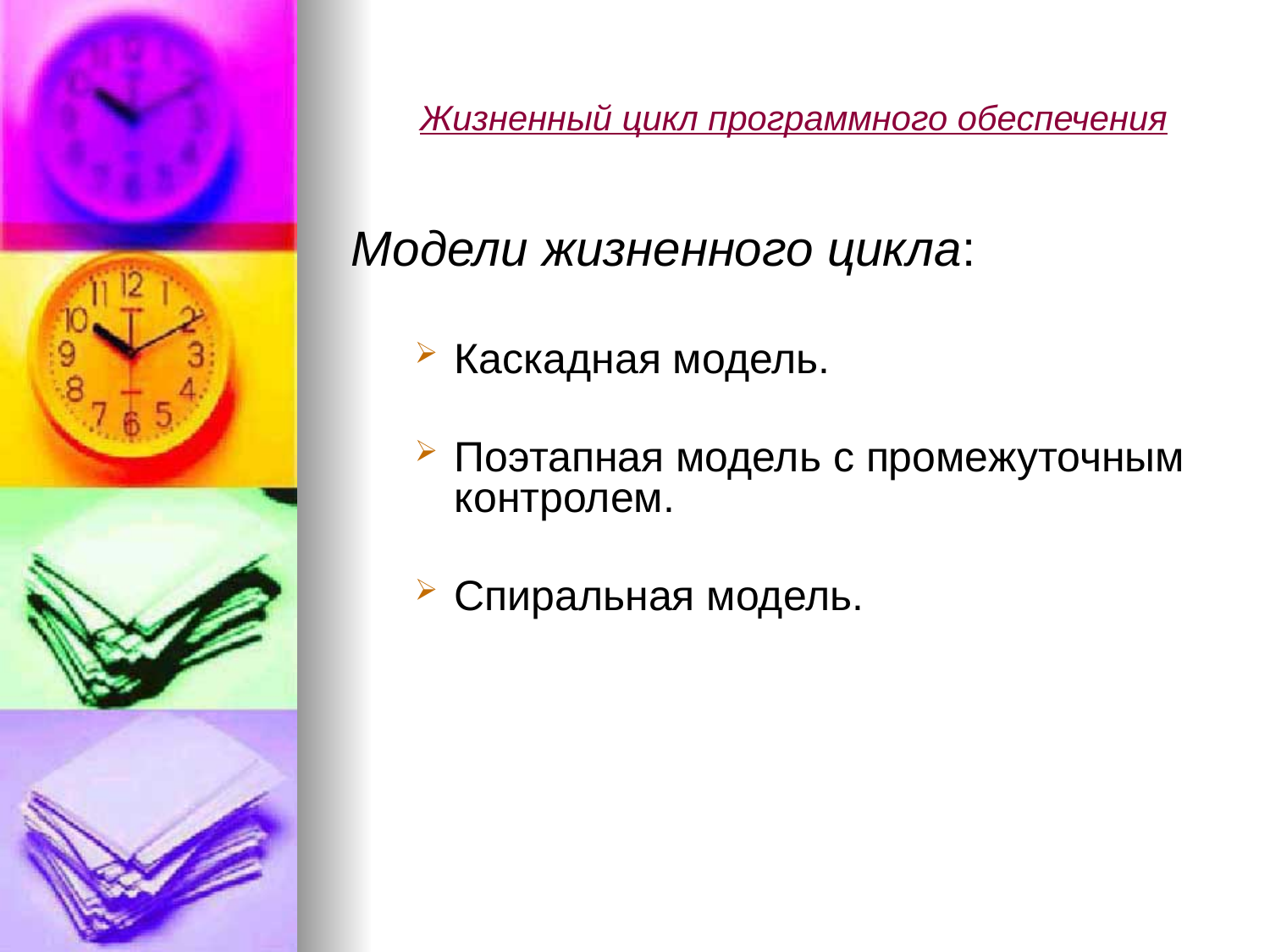

# Жизненный цикл программного обеспечения
Модели жизненного цикла:

Каскадная модель.

Поэтапная модель с промежуточным контролем.

Спиральная модель.